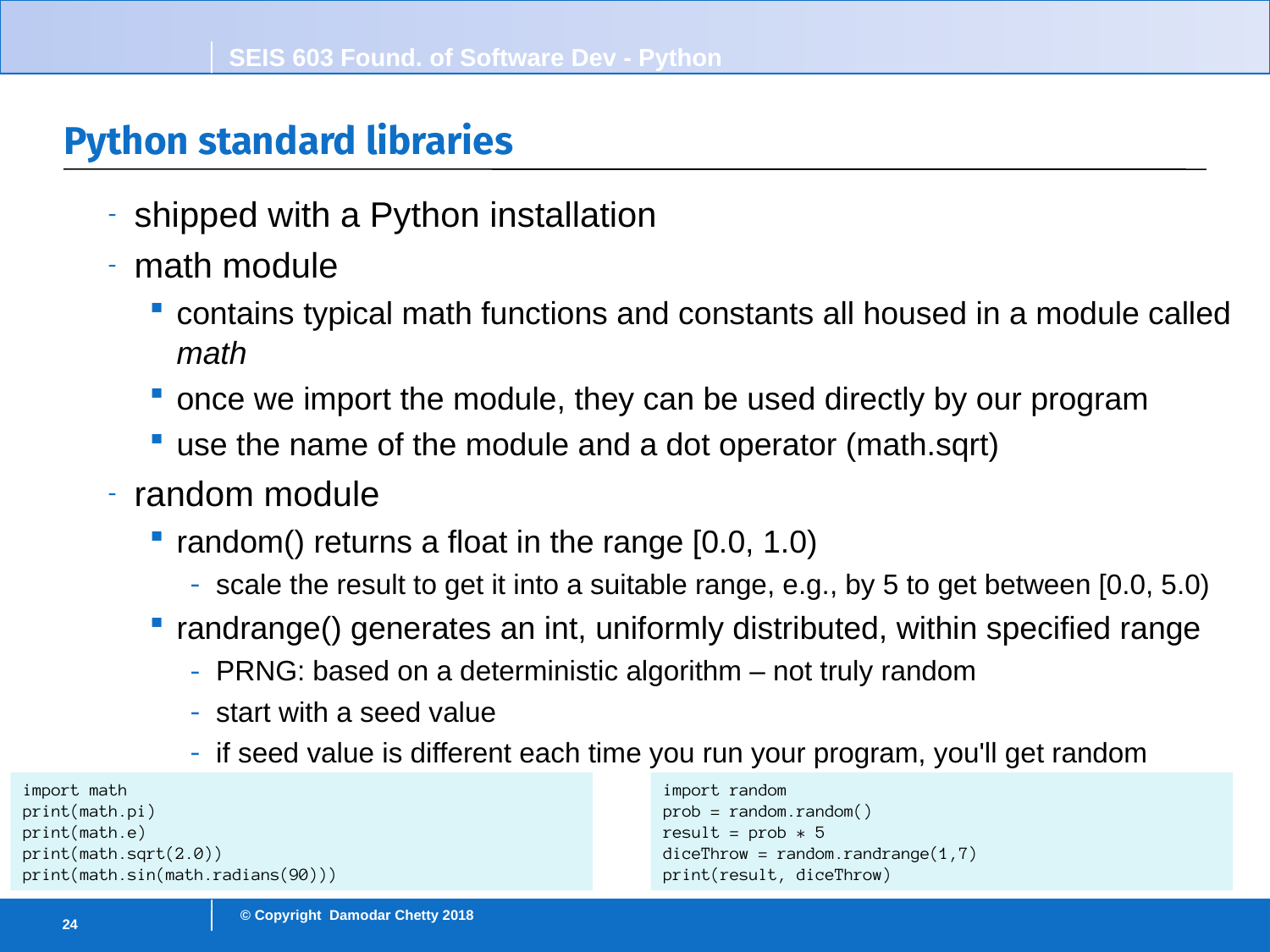

# Python standard libraries
shipped with a Python installation
math module
contains typical math functions and constants all housed in a module called math
once we import the module, they can be used directly by our program
use the name of the module and a dot operator (math.sqrt)
random module
random() returns a float in the range [0.0, 1.0)
scale the result to get it into a suitable range, e.g., by 5 to get between [0.0, 5.0)
randrange() generates an int, uniformly distributed, within specified range
PRNG: based on a deterministic algorithm – not truly random
start with a seed value
if seed value is different each time you run your program, you'll get random behavior

import math
print(math.pi)
print(math.e)
print(math.sqrt(2.0))
print(math.sin(math.radians(90)))
import random
prob = random.random()
result = prob * 5
diceThrow = random.randrange(1,7)
print(result, diceThrow)
24